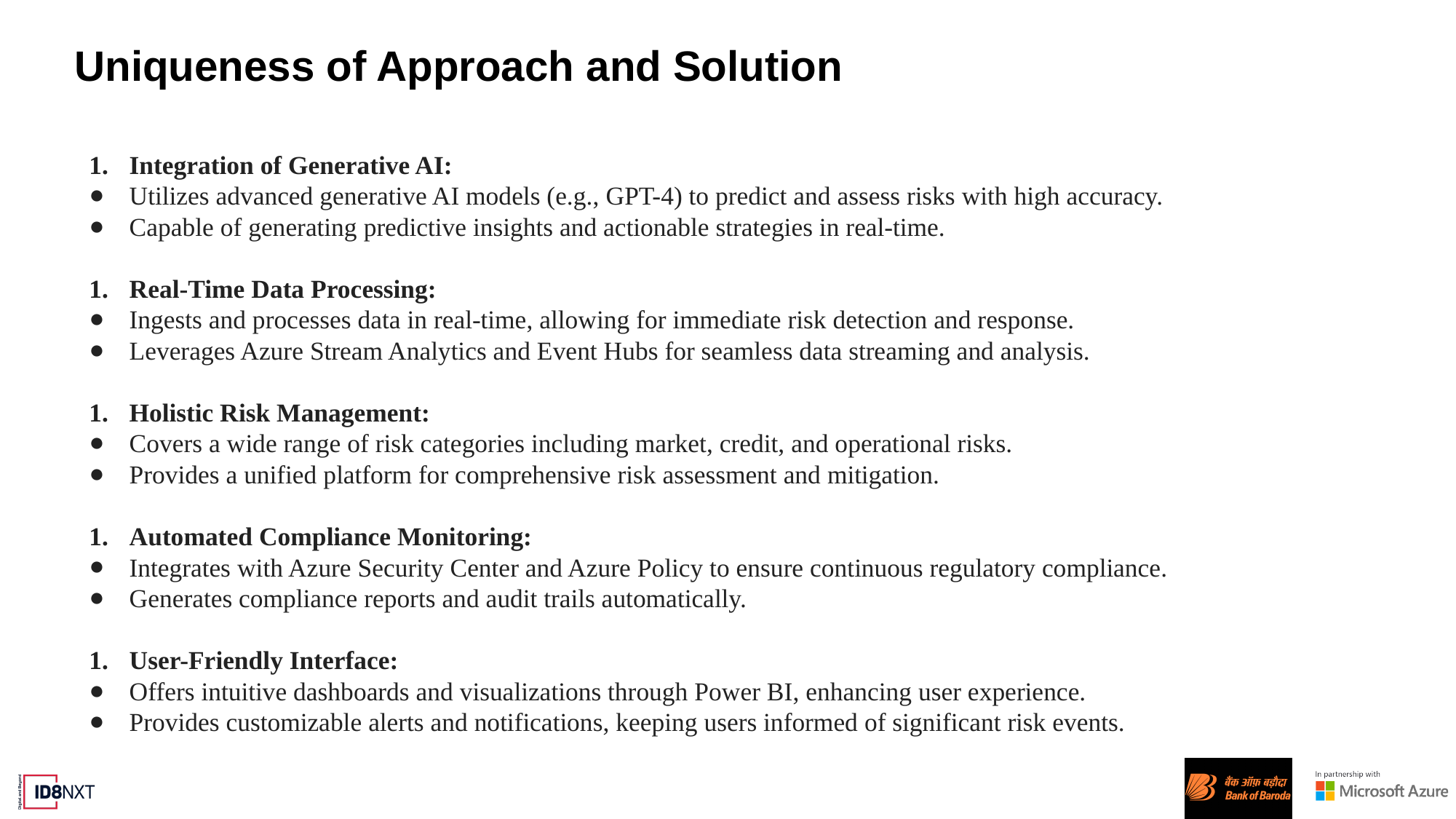

# Uniqueness of Approach and Solution
Integration of Generative AI:
Utilizes advanced generative AI models (e.g., GPT-4) to predict and assess risks with high accuracy.
Capable of generating predictive insights and actionable strategies in real-time.

Real-Time Data Processing:
Ingests and processes data in real-time, allowing for immediate risk detection and response.
Leverages Azure Stream Analytics and Event Hubs for seamless data streaming and analysis.

Holistic Risk Management:
Covers a wide range of risk categories including market, credit, and operational risks.
Provides a unified platform for comprehensive risk assessment and mitigation.

Automated Compliance Monitoring:
Integrates with Azure Security Center and Azure Policy to ensure continuous regulatory compliance.
Generates compliance reports and audit trails automatically.

User-Friendly Interface:
Offers intuitive dashboards and visualizations through Power BI, enhancing user experience.
Provides customizable alerts and notifications, keeping users informed of significant risk events.